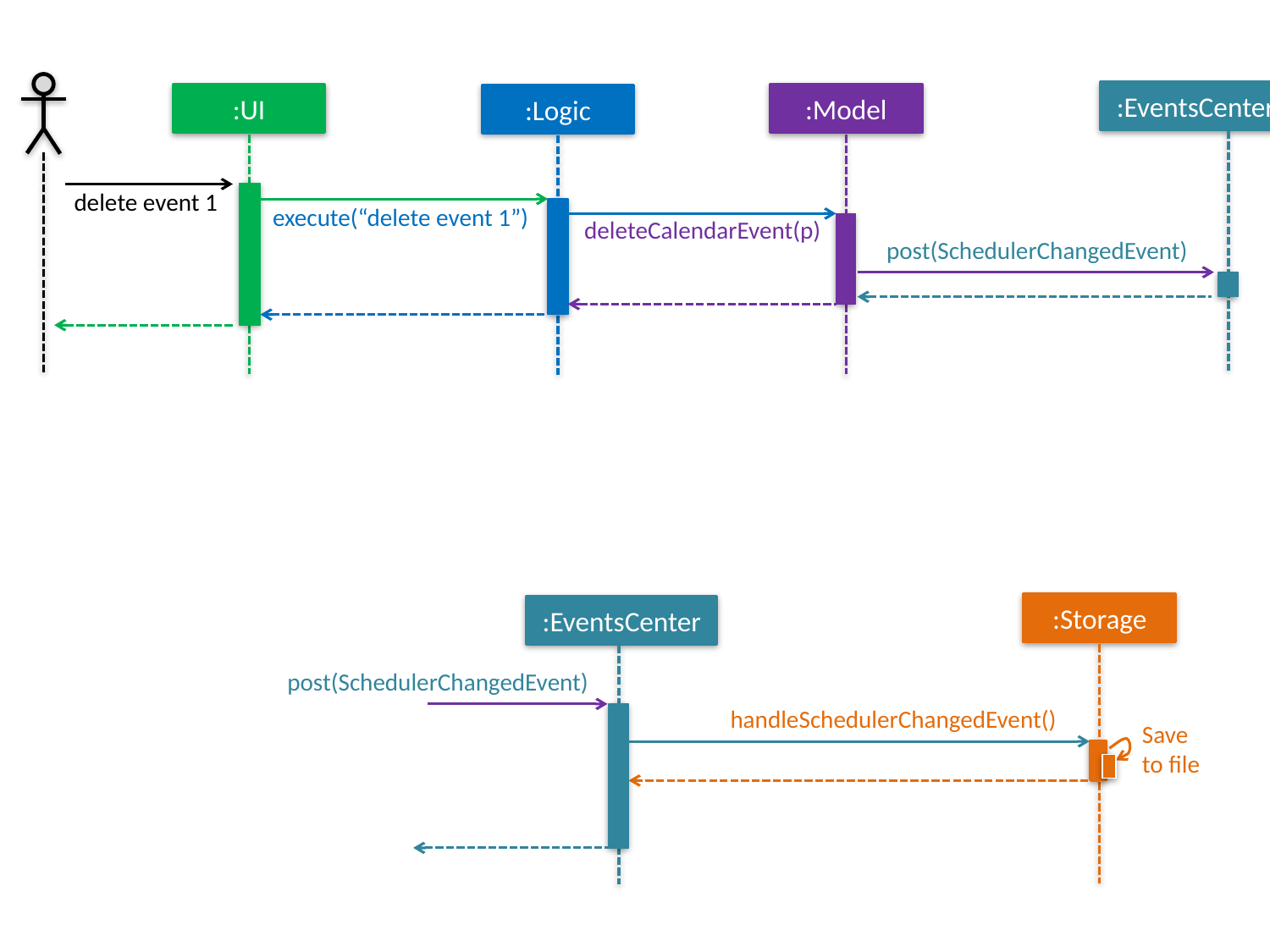

:EventsCenter
:UI
:Model
:Logic

delete event 1

execute(“delete event 1”)

deleteCalendarEvent(p)
post(SchedulerChangedEvent)

:Storage
:EventsCenter
post(SchedulerChangedEvent)
handleSchedulerChangedEvent()

Save
to file